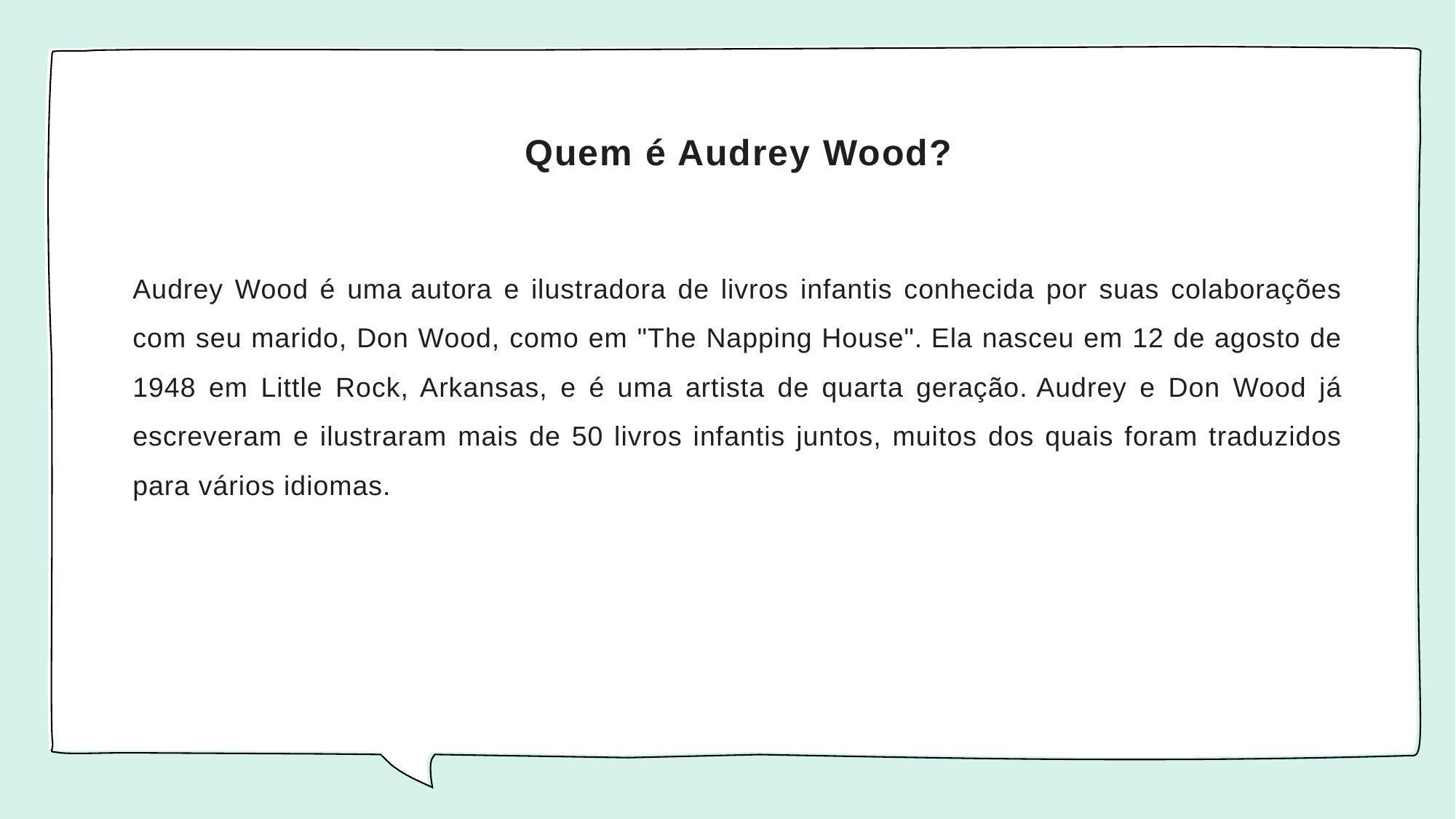

# Quem é Audrey Wood?
Audrey Wood é uma autora e ilustradora de livros infantis conhecida por suas colaborações com seu marido, Don Wood, como em "The Napping House". Ela nasceu em 12 de agosto de 1948 em Little Rock, Arkansas, e é uma artista de quarta geração. Audrey e Don Wood já escreveram e ilustraram mais de 50 livros infantis juntos, muitos dos quais foram traduzidos para vários idiomas.